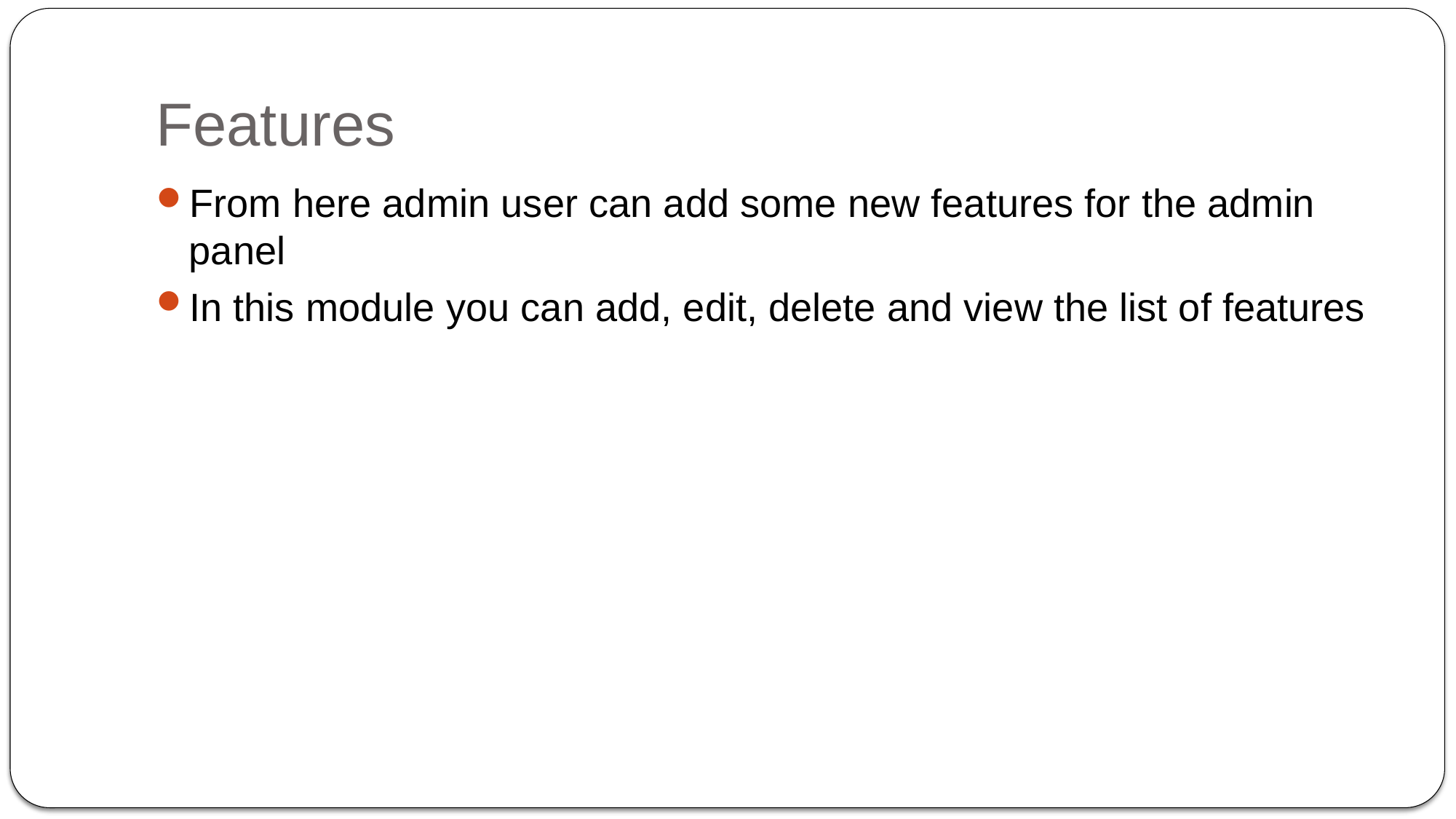

# Features
From here admin user can add some new features for the admin panel
In this module you can add, edit, delete and view the list of features